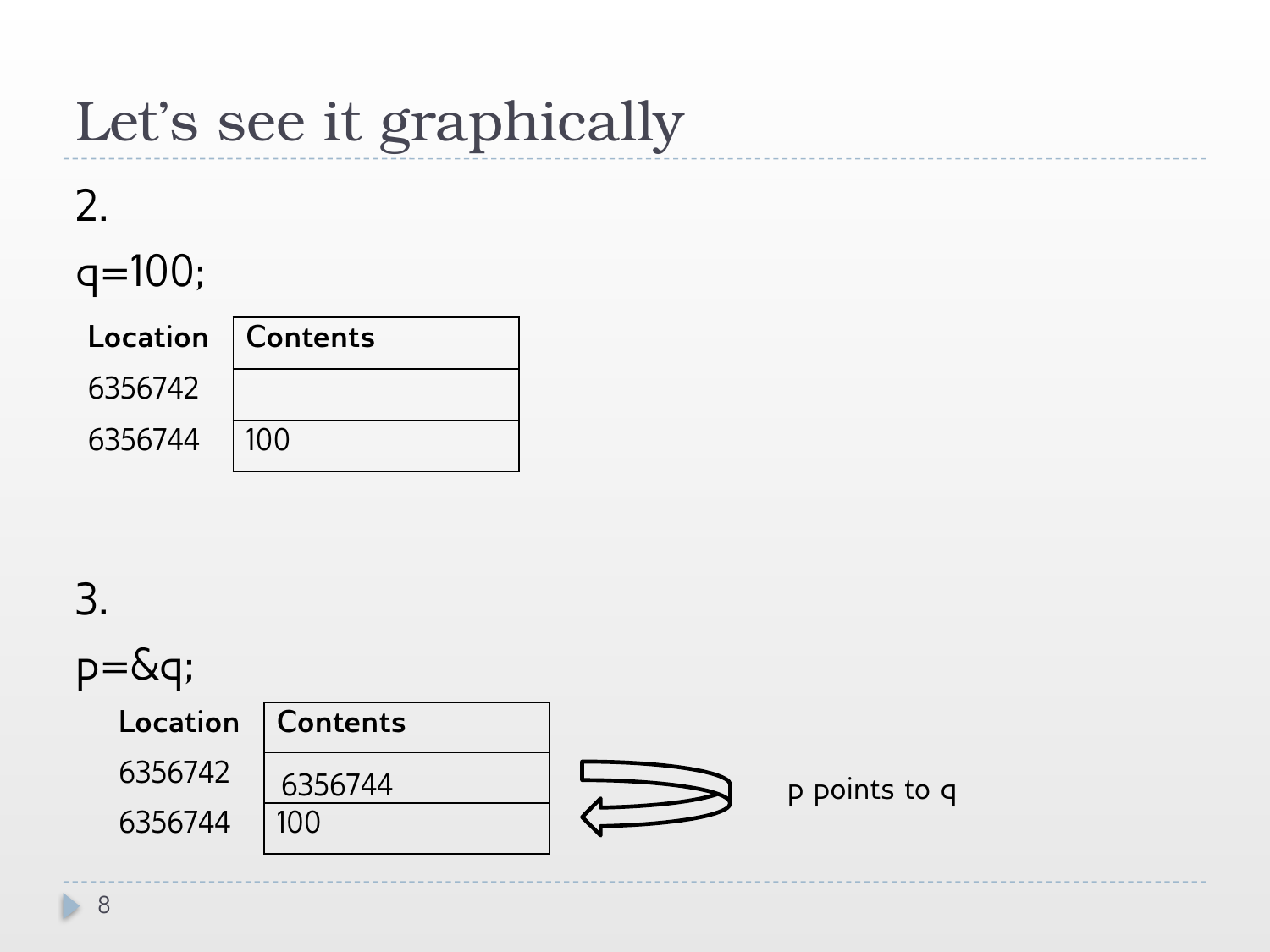

# Let’s see it graphically
2.
q=100;

3.
p=&q;

| Location | Contents |
| --- | --- |
| 6356742 |  |
| 6356744 | 100 |
| Location | Contents |
| --- | --- |
| 6356742 |  |
| 6356744 | 100 |
6356744

p points to q
8